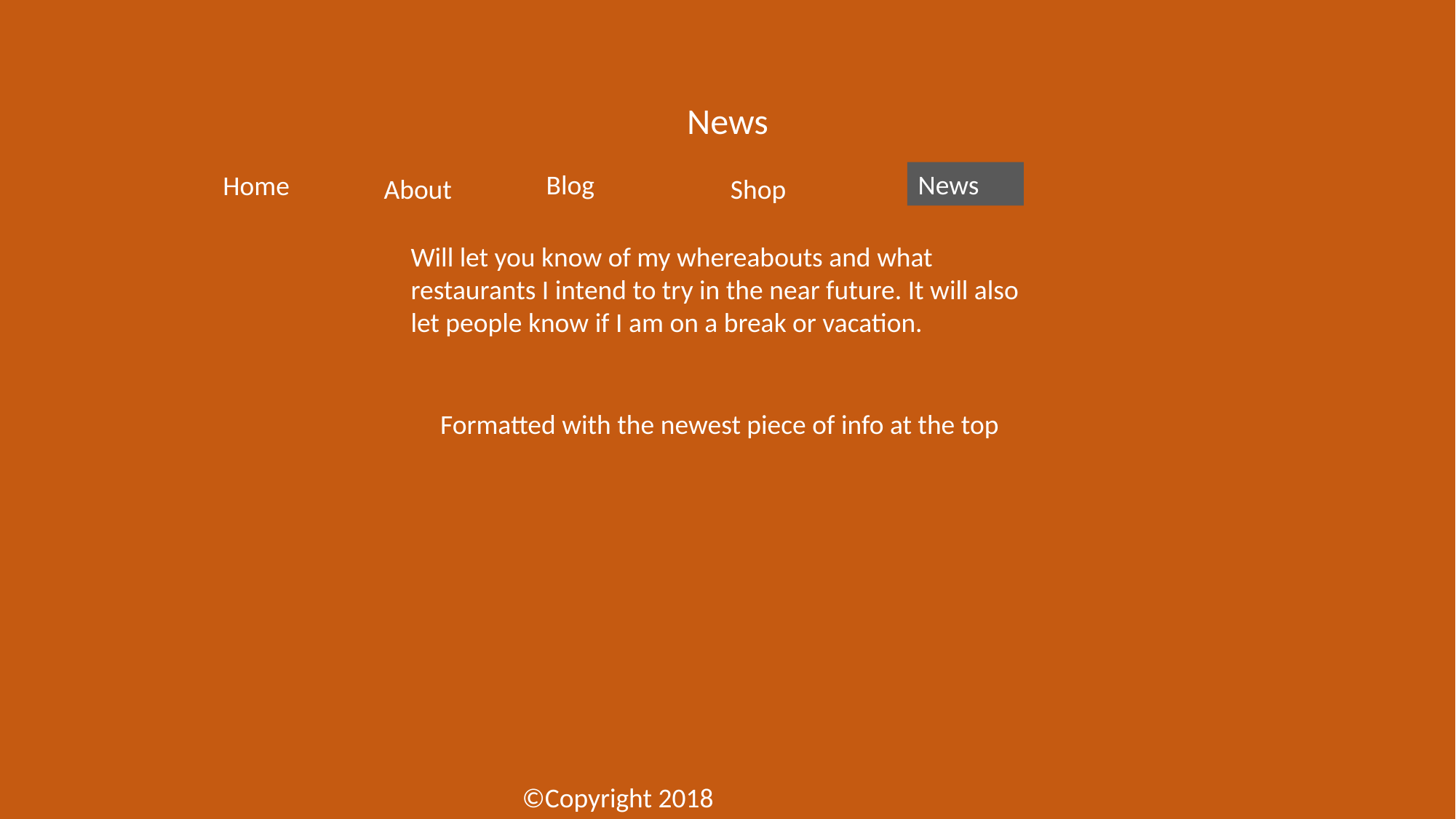

# News
Blog
News
Home
About
Shop
Will let you know of my whereabouts and what restaurants I intend to try in the near future. It will also let people know if I am on a break or vacation.

Formatted with the newest piece of info at the top
©Copyright 2018